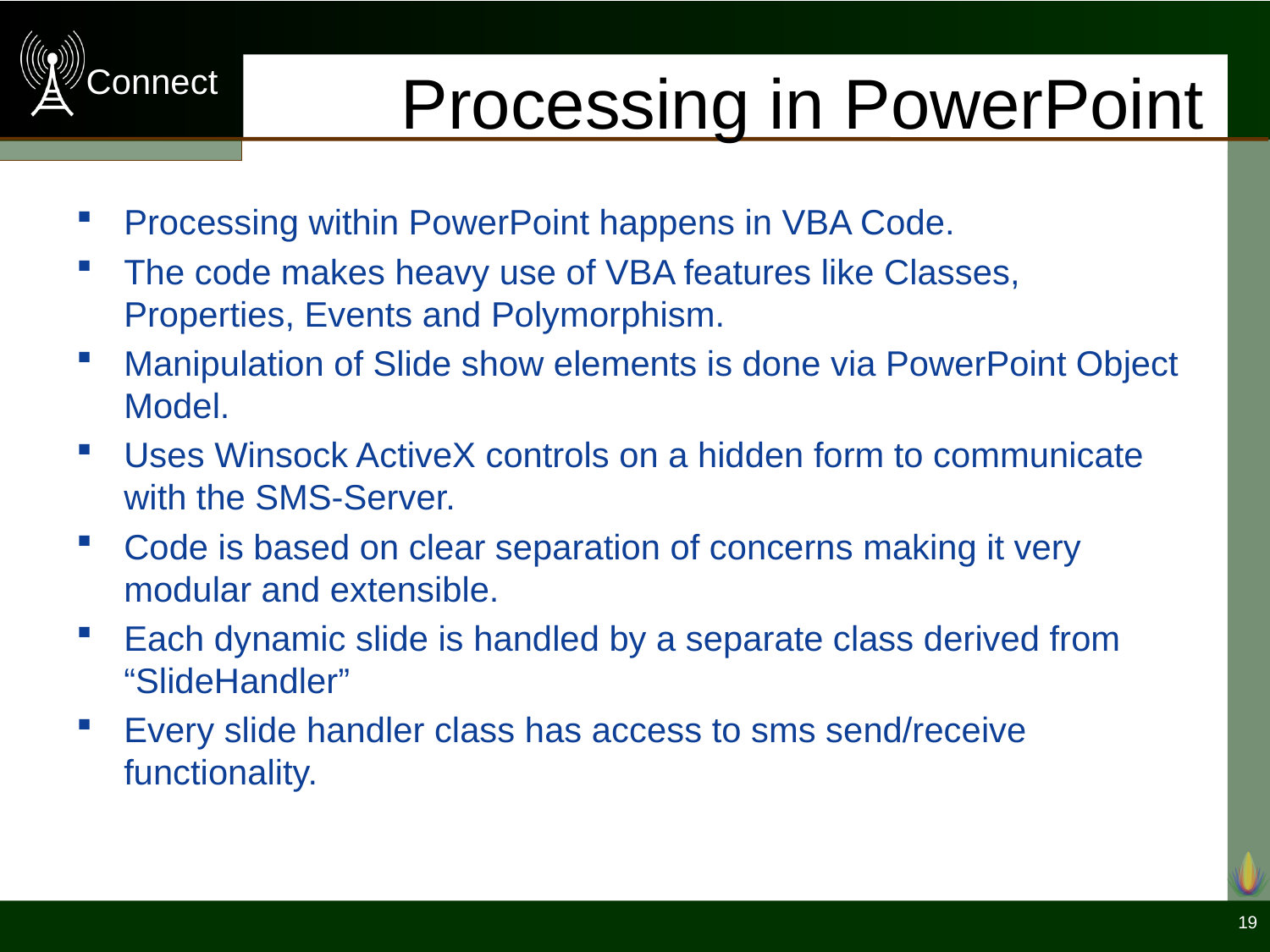

# Processing in PowerPoint
Processing within PowerPoint happens in VBA Code.
The code makes heavy use of VBA features like Classes, Properties, Events and Polymorphism.
Manipulation of Slide show elements is done via PowerPoint Object Model.
Uses Winsock ActiveX controls on a hidden form to communicate with the SMS-Server.
Code is based on clear separation of concerns making it very modular and extensible.
Each dynamic slide is handled by a separate class derived from “SlideHandler”
Every slide handler class has access to sms send/receive functionality.